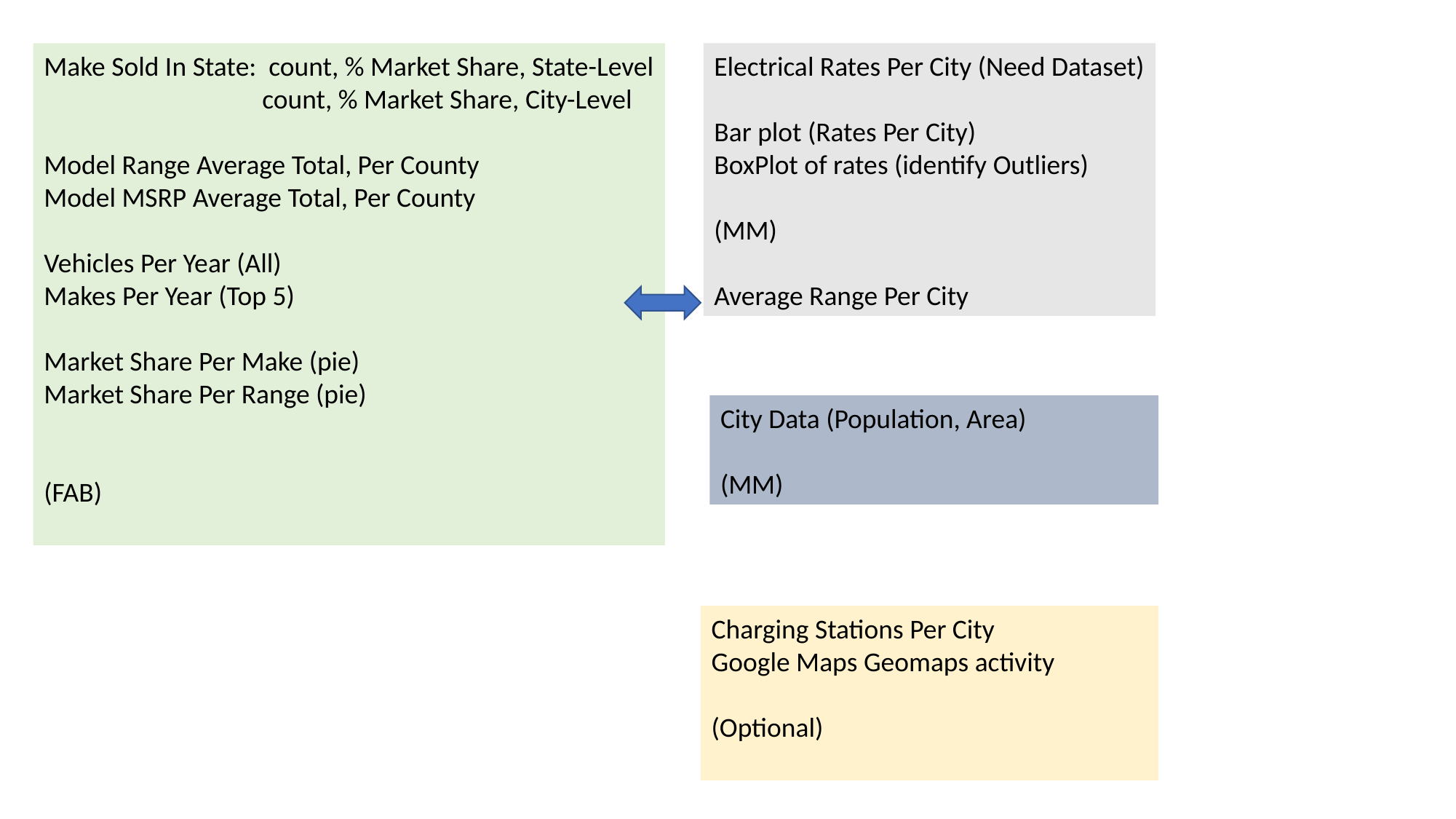

Electrical Rates Per City (Need Dataset)

Bar plot (Rates Per City)
BoxPlot of rates (identify Outliers)

(MM)

Average Range Per City
Make Sold In State:  count, % Market Share, State-Level
		count, % Market Share, City-Level

Model Range Average Total, Per County
Model MSRP Average Total, Per County

Vehicles Per Year (All)
Makes Per Year (Top 5)

Market Share Per Make (pie)
Market Share Per Range (pie)

(FAB)

City Data (Population, Area)

(MM)
Charging Stations Per City
Google Maps Geomaps activity

(Optional)